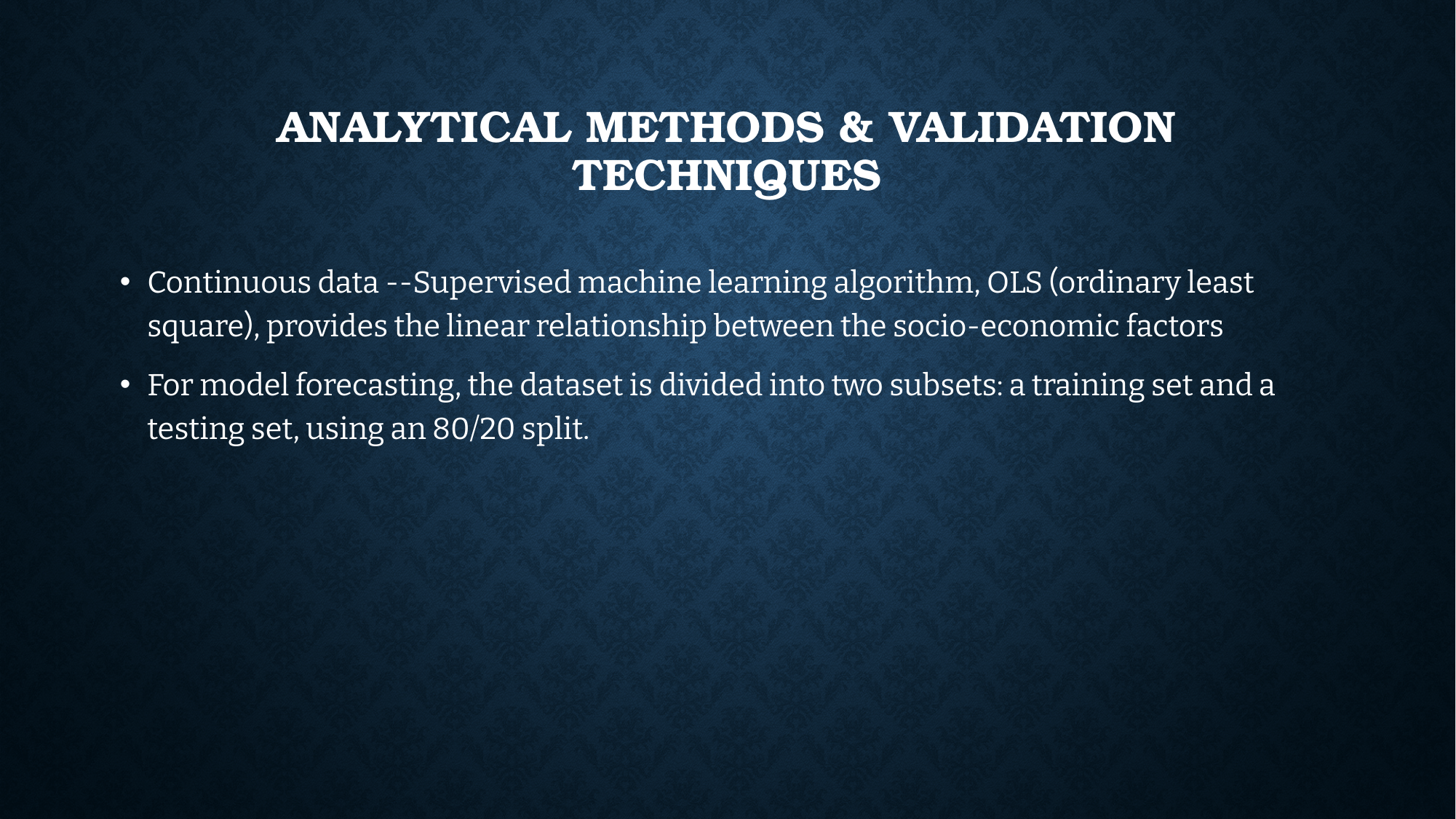

# Analytical Methods & Validation Techniques
Continuous data --Supervised machine learning algorithm, OLS (ordinary least square), provides the linear relationship between the socio-economic factors
For model forecasting, the dataset is divided into two subsets: a training set and a testing set, using an 80/20 split.